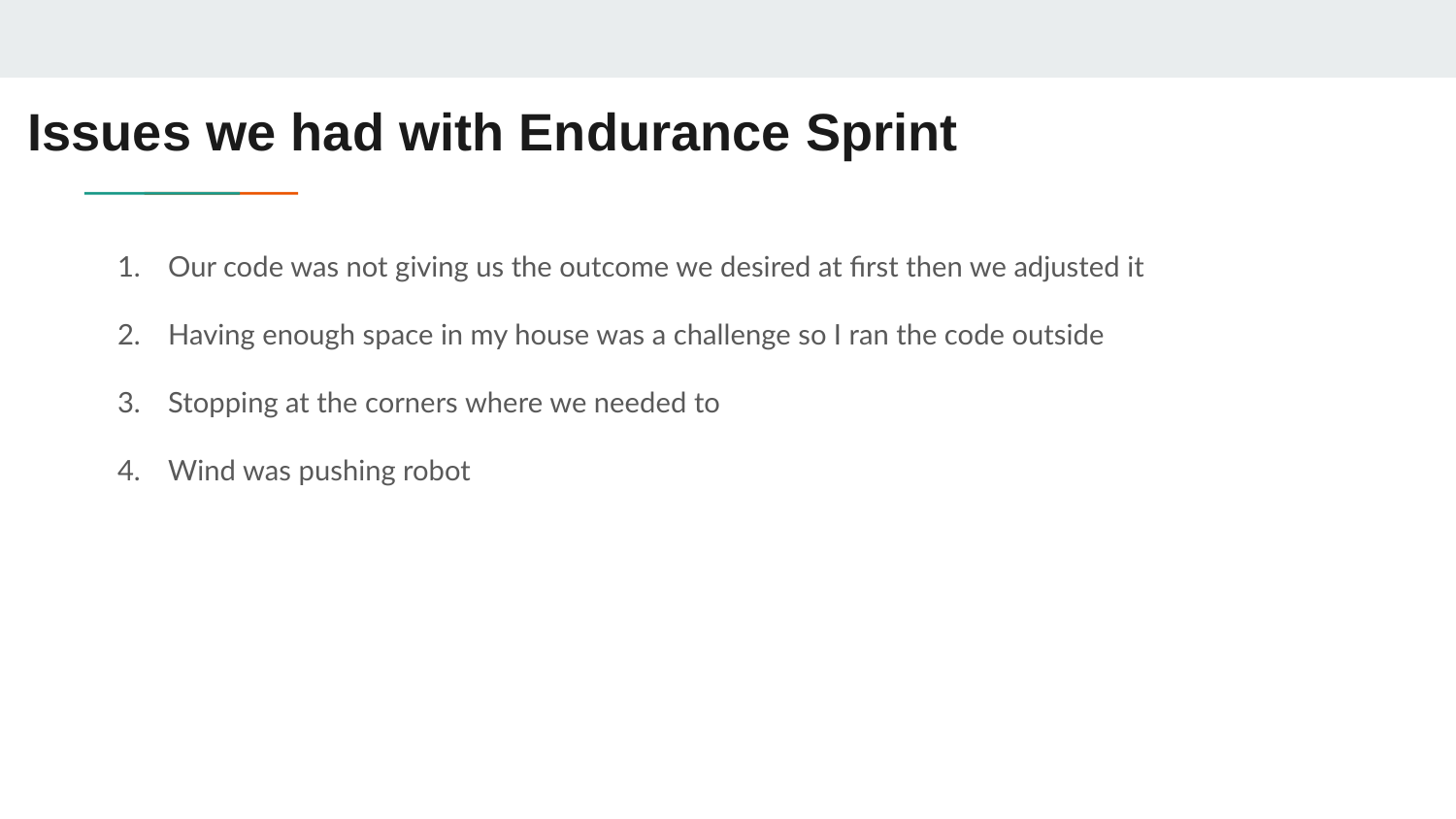

# Issues we had with Endurance Sprint
Our code was not giving us the outcome we desired at first then we adjusted it

Having enough space in my house was a challenge so I ran the code outside

Stopping at the corners where we needed to

Wind was pushing robot